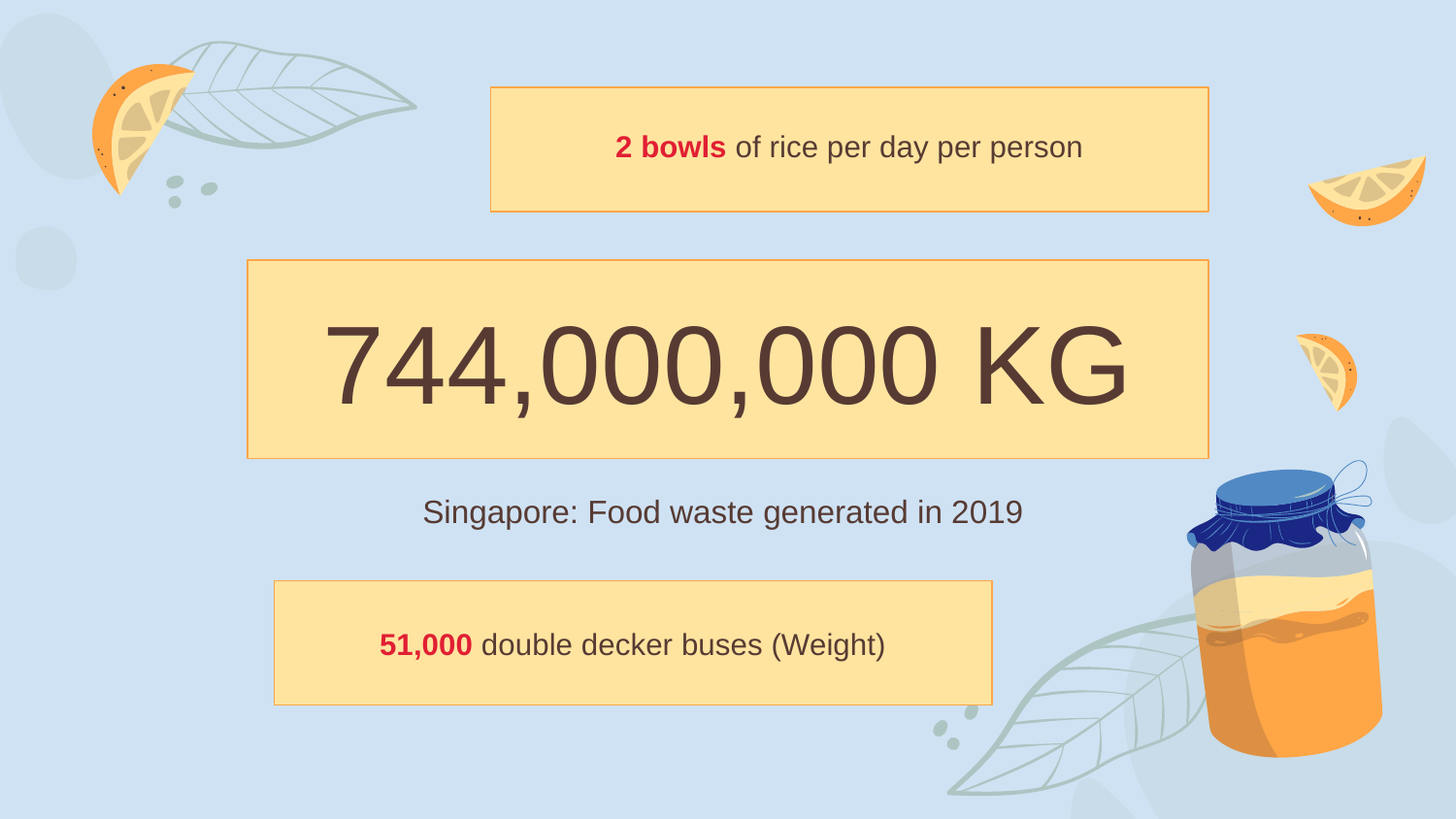

2 bowls of rice per day per person

# 744,000,000 KG

Singapore: Food waste generated in 2019

51,000 double decker buses (Weight)